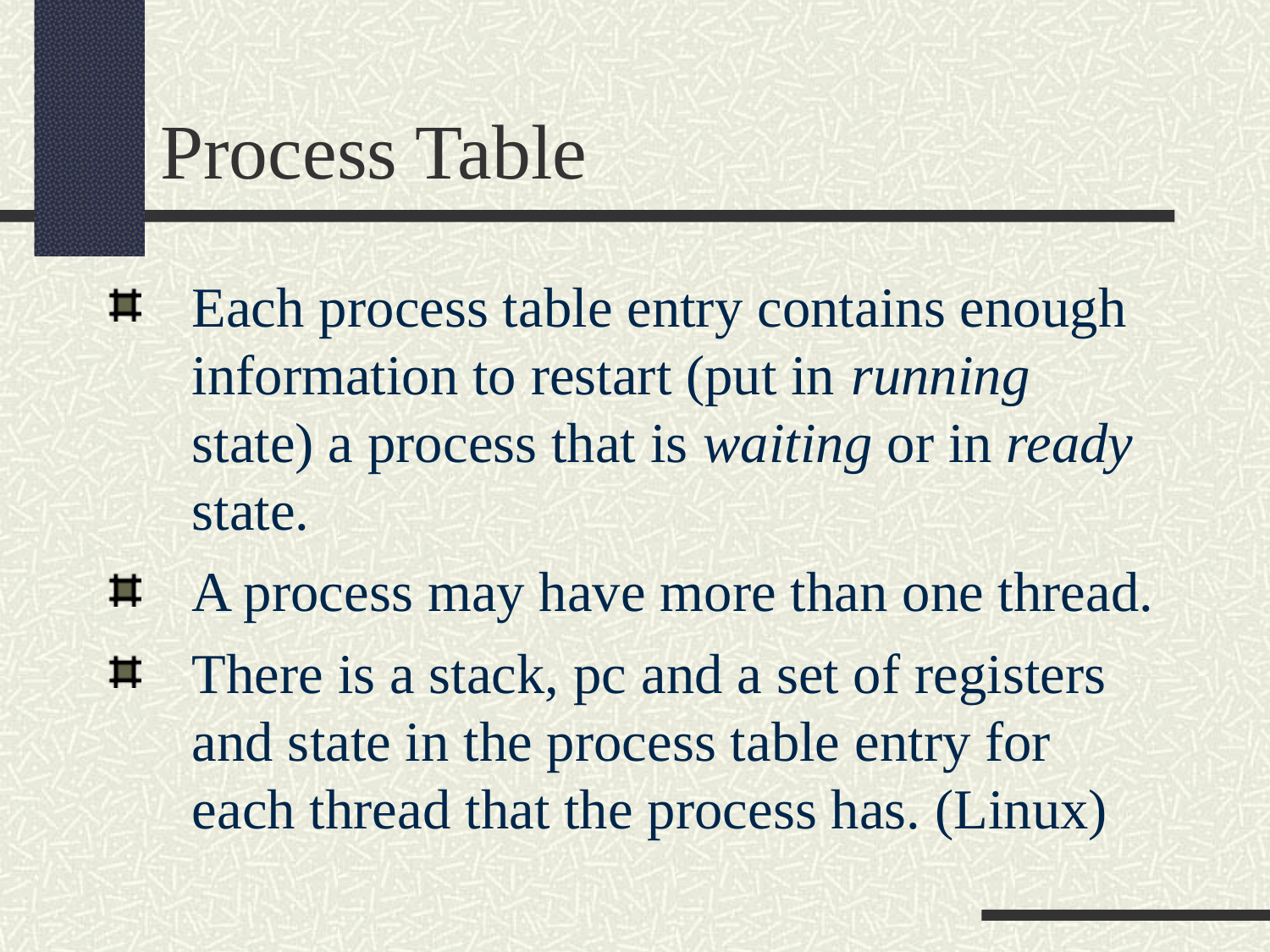

Process Table
Each process table entry contains enough information to restart (put in running state) a process that is waiting or in ready state.
A process may have more than one thread.
There is a stack, pc and a set of registers and state in the process table entry for each thread that the process has. (Linux)